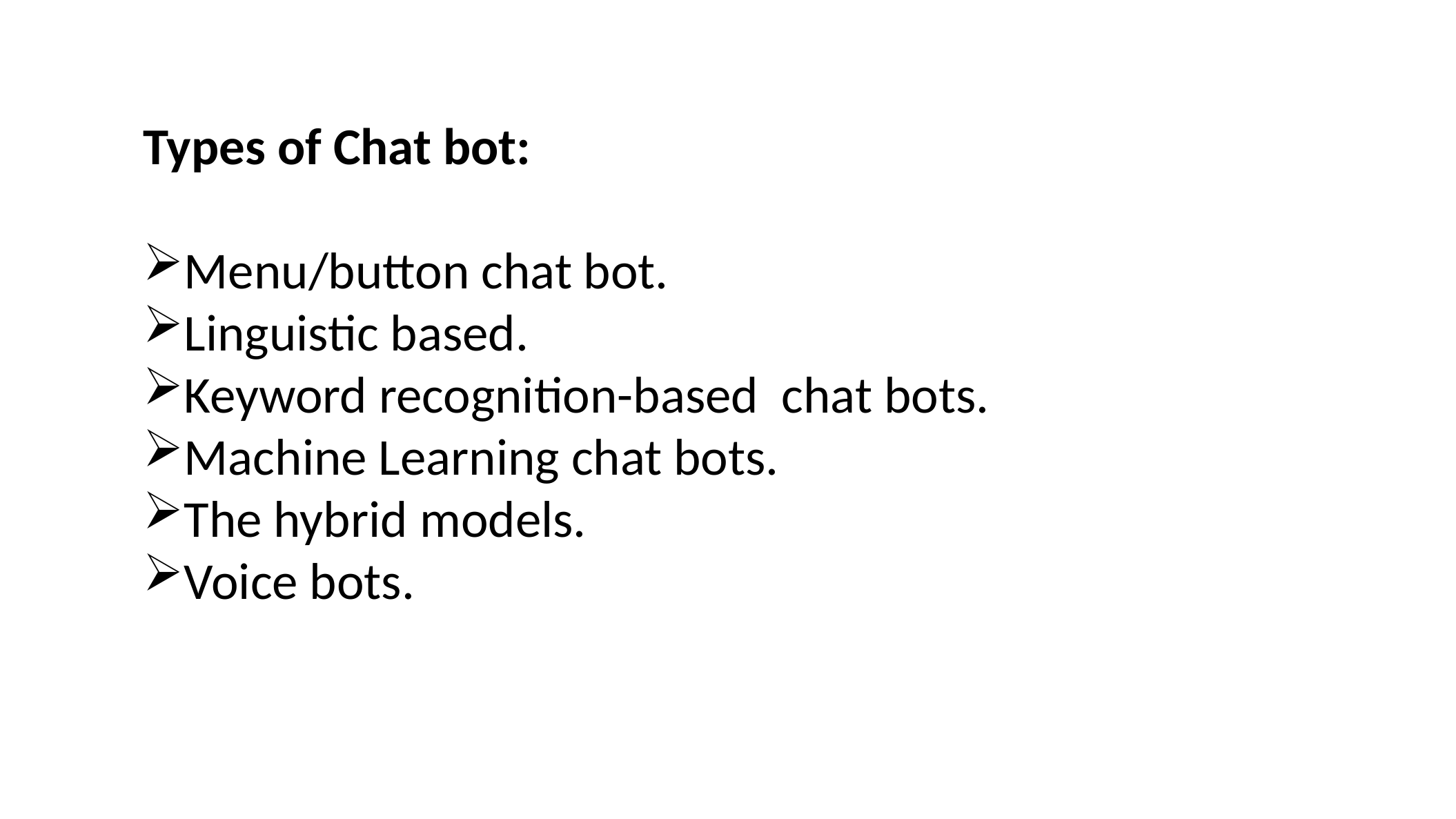

Types of Chat bot:

Menu/button chat bot.
Linguistic based.
Keyword recognition-based  chat bots.
Machine Learning chat bots.
The hybrid models.
Voice bots.